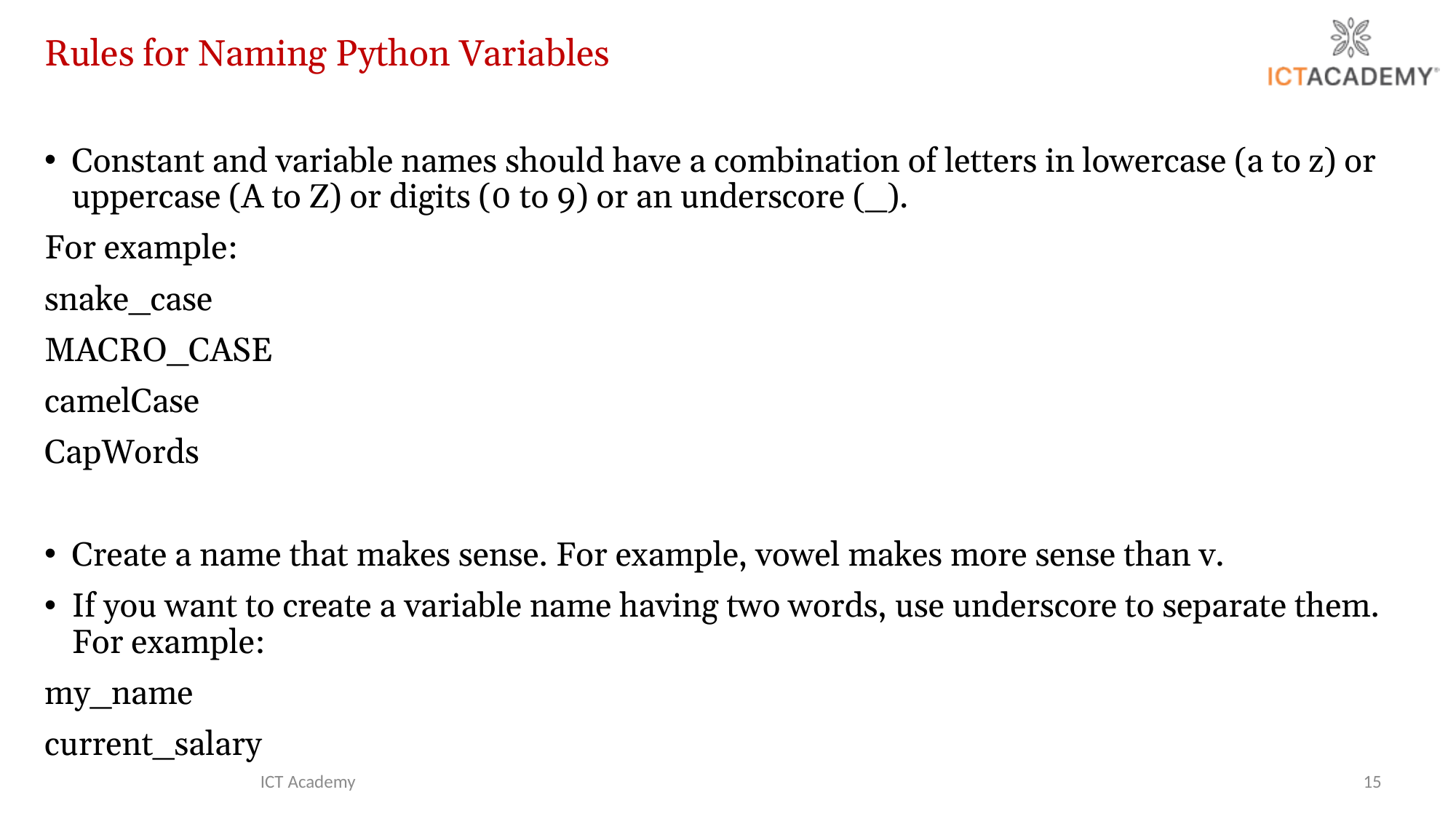

Rules for Naming Python Variables

Constant and variable names should have a combination of letters in lowercase (a to z) or uppercase (A to Z) or digits (0 to 9) or an underscore (_).
For example:
snake_case
MACRO_CASE
camelCase
CapWords

Create a name that makes sense. For example, vowel makes more sense than v.
If you want to create a variable name having two words, use underscore to separate them. For example:
my_name
current_salary

ICT Academy
15